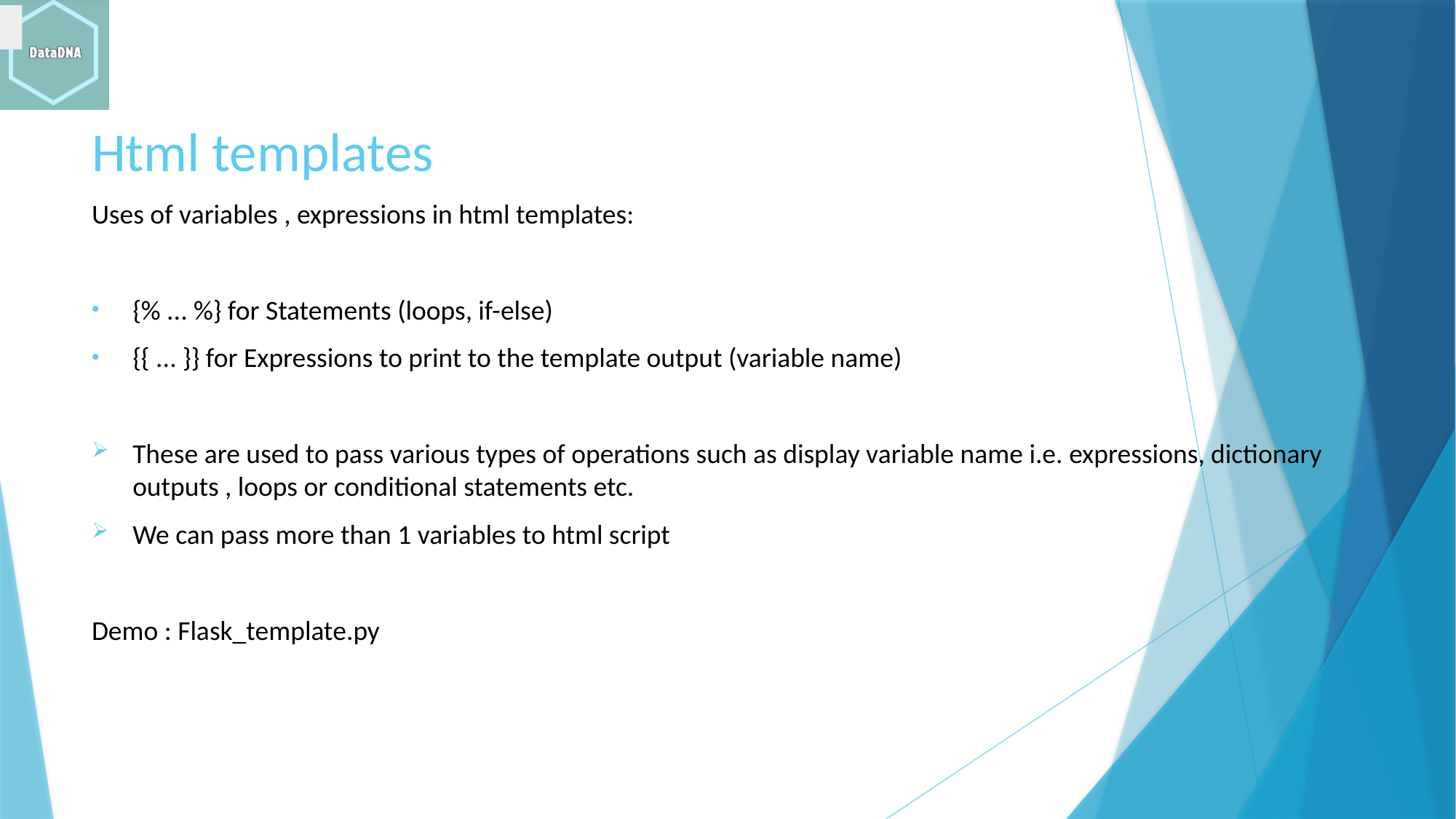

# Html templates
Uses of variables , expressions in html templates:

{% ... %} for Statements (loops, if-else)
{{ ... }} for Expressions to print to the template output (variable name)

These are used to pass various types of operations such as display variable name i.e. expressions, dictionary outputs , loops or conditional statements etc.
We can pass more than 1 variables to html script

Demo : Flask_template.py